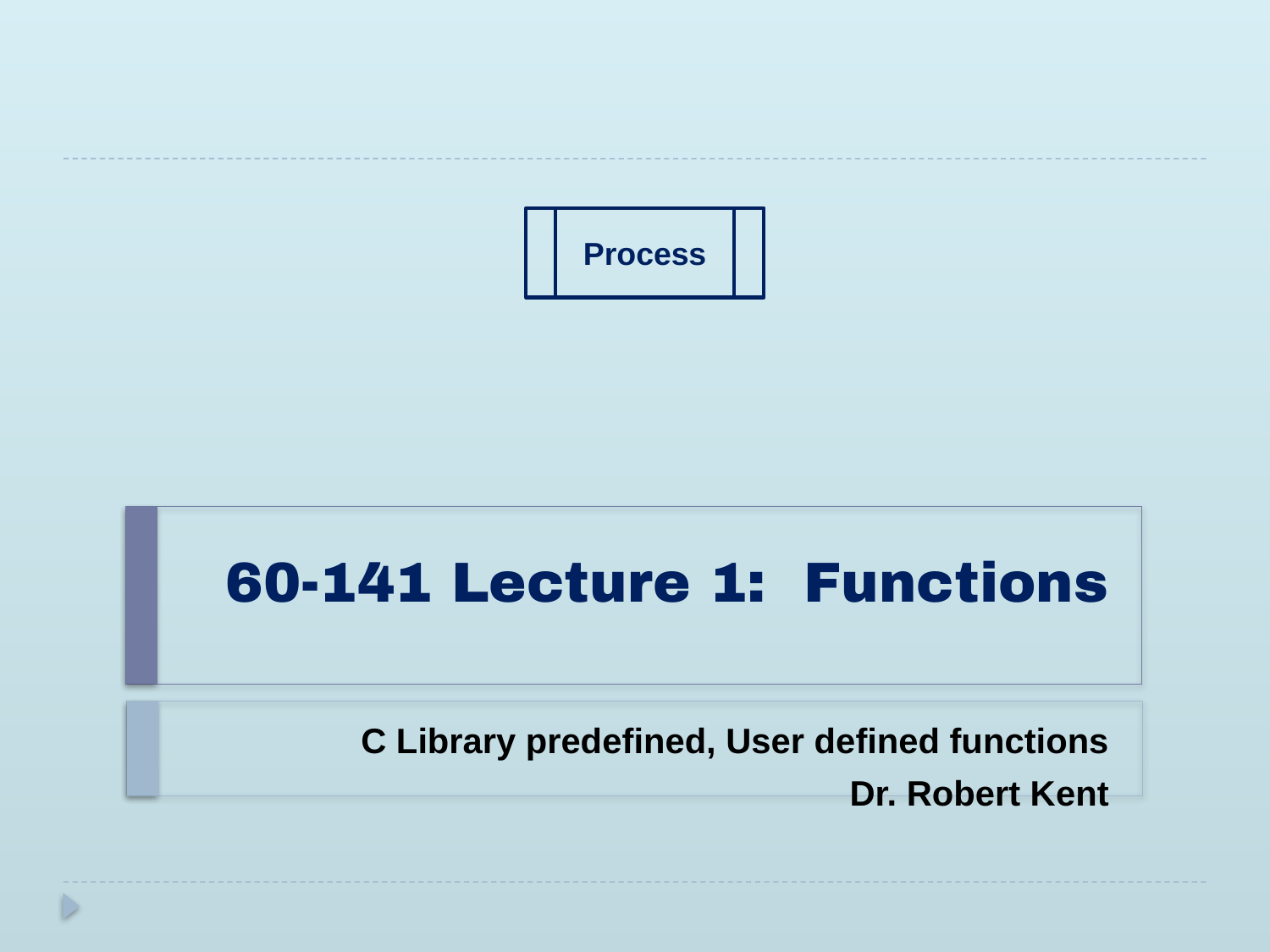

Process
# 60-141 Lecture 1:  Functions
C Library predefined, User defined functions
Dr. Robert Kent